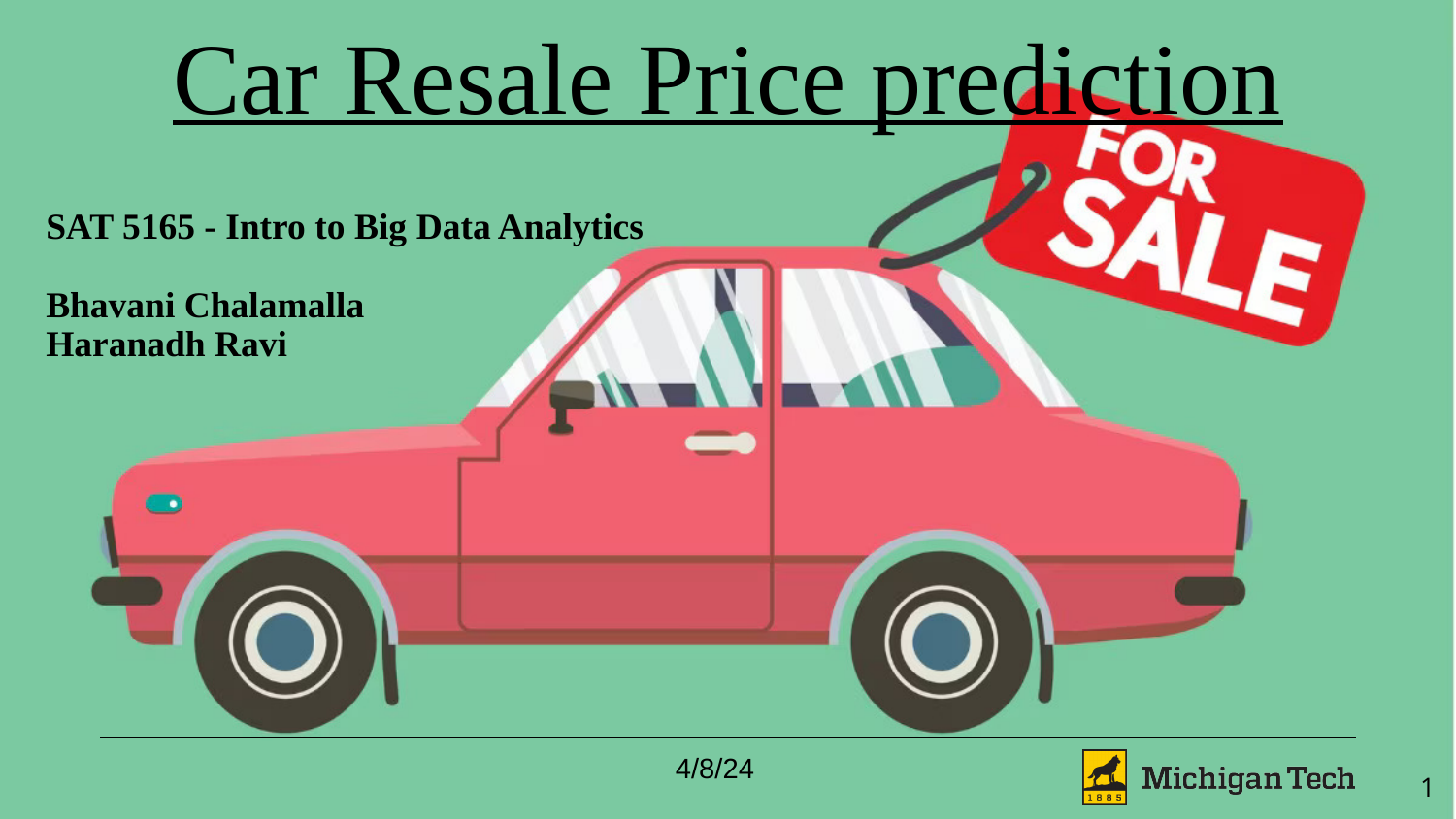

# Car Resale Price prediction

SAT 5165 - Intro to Big Data Analytics

Bhavani Chalamalla
Haranadh Ravi
4/8/24
1